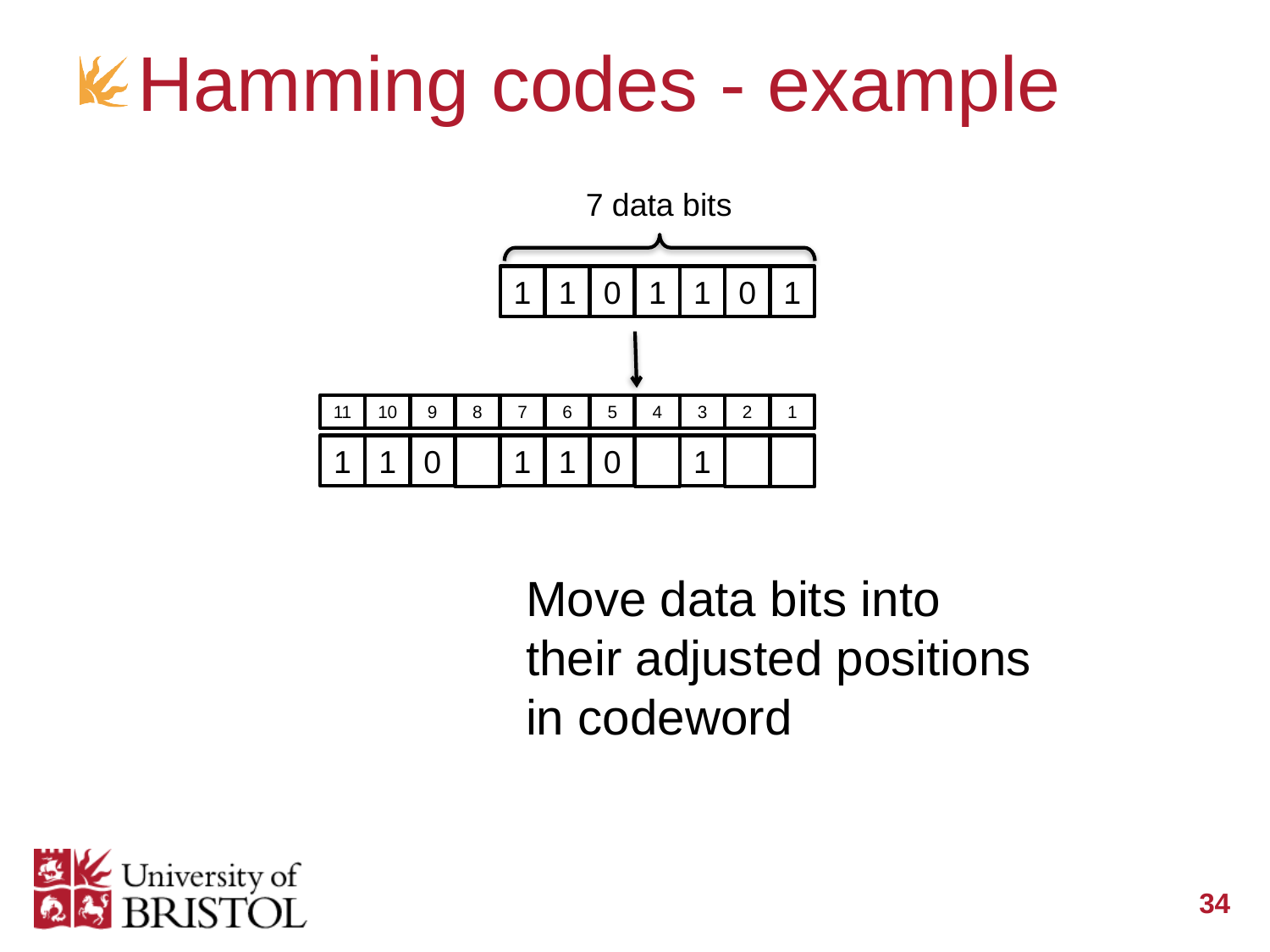

# Hamming codes - example

7 data bits
1
1
0
1
1
0
1
11
10
9
8
7
6
5
4
3
2
1
1
1
0

1
1
0

1

Move data bits into their adjusted positions in codeword
34